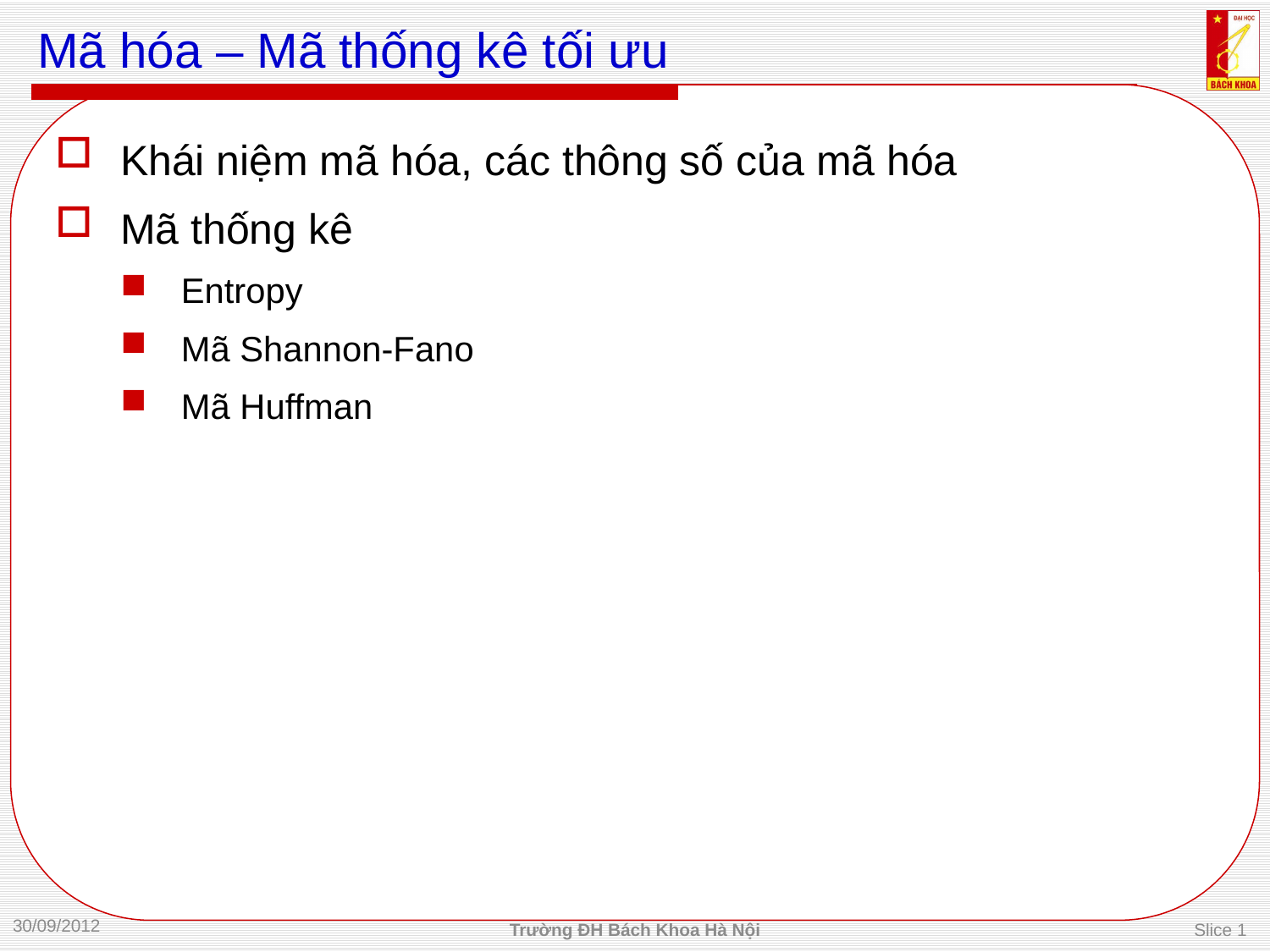

# Mã hóa – Mã thống kê tối ưu
Khái niệm mã hóa, các thông số của mã hóa
Mã thống kê
Entropy
Mã Shannon-Fano
Mã Huffman
30/09/2012
Trường ĐH Bách Khoa Hà Nội
Slice 1